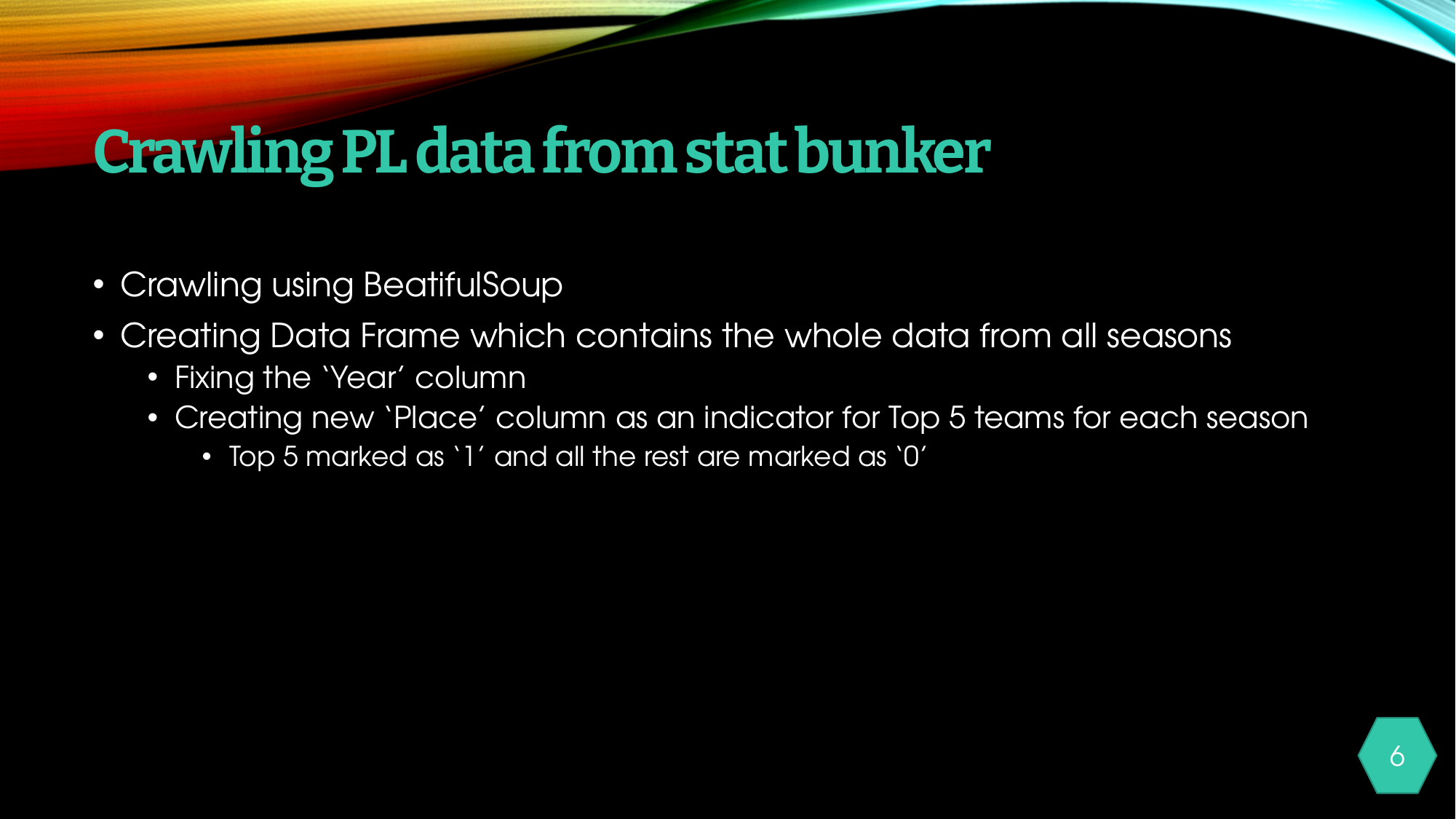

# Crawling PL data from stat bunker
Crawling using BeatifulSoup
Creating Data Frame which contains the whole data from all seasons
Fixing the ‘Year’ column
Creating new ‘Place’ column as an indicator for Top 5 teams for each season
Top 5 marked as ‘1’ and all the rest are marked as ‘0’
6